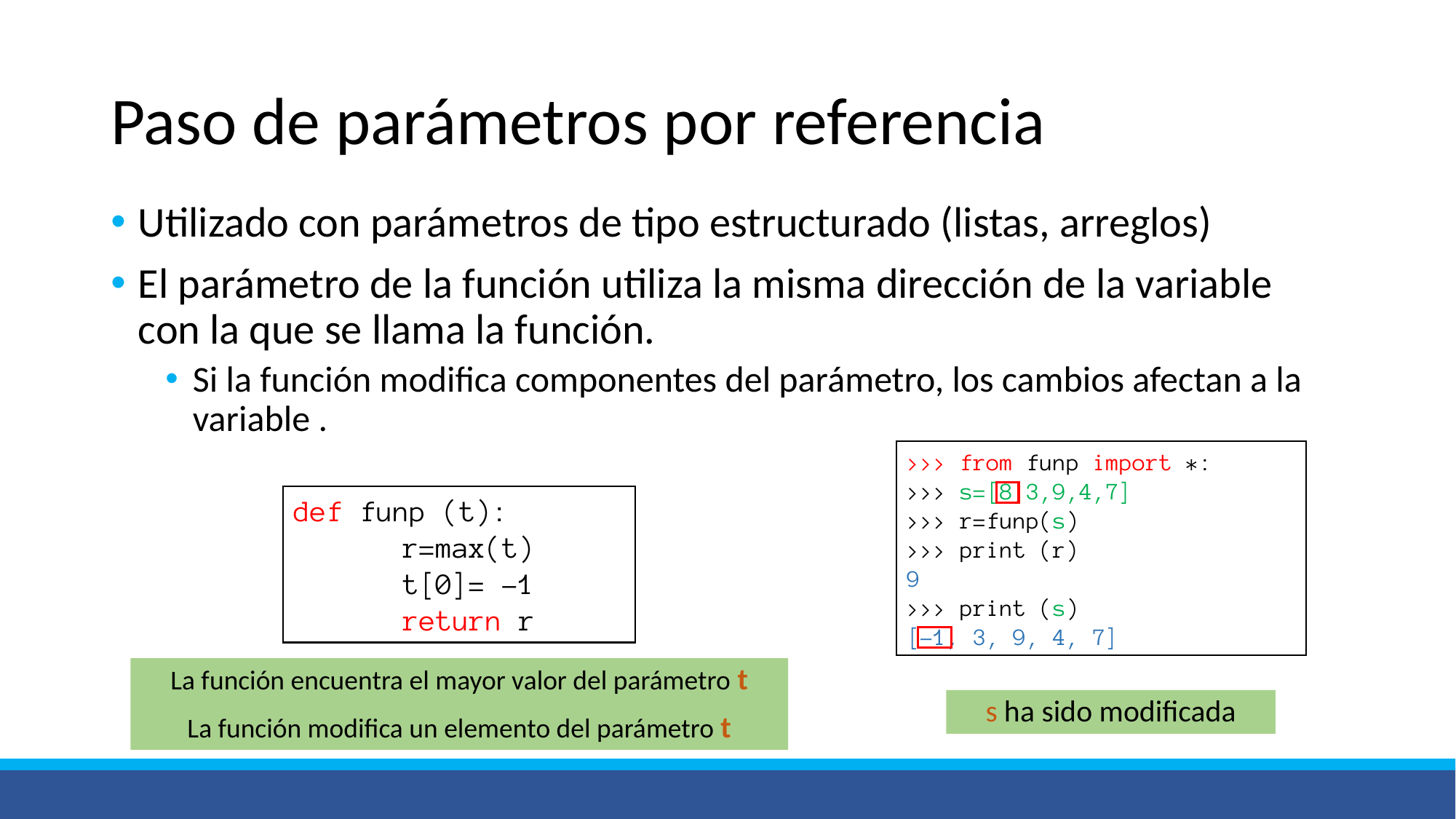

# Paso de parámetros por referencia
Utilizado con parámetros de tipo estructurado (listas, arreglos)
El parámetro de la función utiliza la misma dirección de la variable con la que se llama la función.
Si la función modifica componentes del parámetro, los cambios afectan a la variable .
>>> from funp import *:
>>> s=[8,3,9,4,7]
>>> r=funp(s)
>>> print (r)
9
>>> print (s)
[-1, 3, 9, 4, 7]

def funp (t):
	r=max(t)
	t[0]= -1
	return r
La función encuentra el mayor valor del parámetro t
La función modifica un elemento del parámetro t
s ha sido modificada